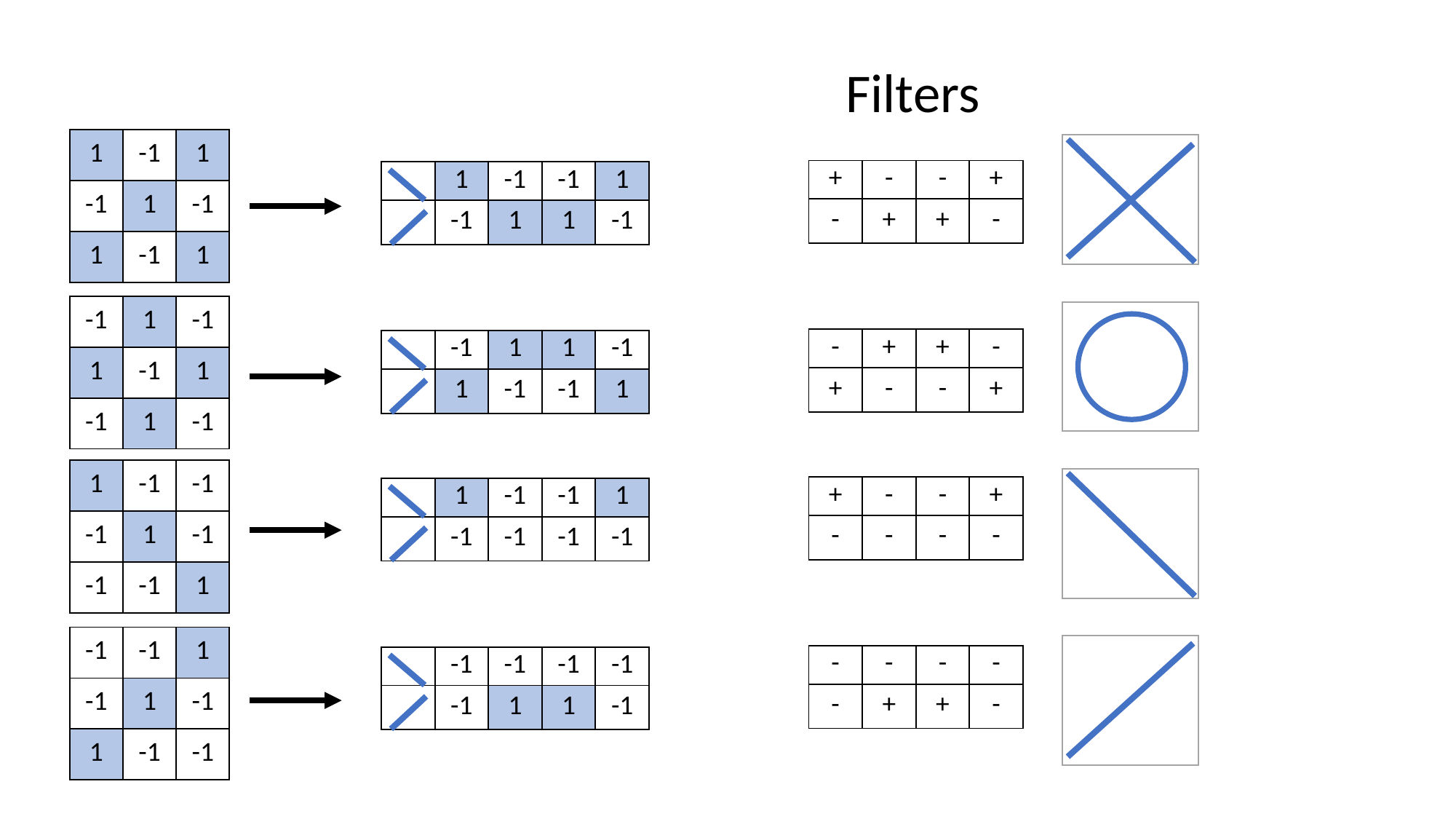

Filters
| 1 | -1 | 1 |
| --- | --- | --- |
| -1 | 1 | -1 |
| 1 | -1 | 1 |

| + | - | - | + |
| --- | --- | --- | --- |
| - | + | + | - |
|  | 1 | -1 | -1 | 1 |
| --- | --- | --- | --- | --- |
|  | -1 | 1 | 1 | -1 |
| -1 | 1 | -1 |
| --- | --- | --- |
| 1 | -1 | 1 |
| -1 | 1 | -1 |

| - | + | + | - |
| --- | --- | --- | --- |
| + | - | - | + |
|  | -1 | 1 | 1 | -1 |
| --- | --- | --- | --- | --- |
|  | 1 | -1 | -1 | 1 |
| 1 | -1 | -1 |
| --- | --- | --- |
| -1 | 1 | -1 |
| -1 | -1 | 1 |

| + | - | - | + |
| --- | --- | --- | --- |
| - | - | - | - |
|  | 1 | -1 | -1 | 1 |
| --- | --- | --- | --- | --- |
|  | -1 | -1 | -1 | -1 |
| -1 | -1 | 1 |
| --- | --- | --- |
| -1 | 1 | -1 |
| 1 | -1 | -1 |

| - | - | - | - |
| --- | --- | --- | --- |
| - | + | + | - |
|  | -1 | -1 | -1 | -1 |
| --- | --- | --- | --- | --- |
|  | -1 | 1 | 1 | -1 |